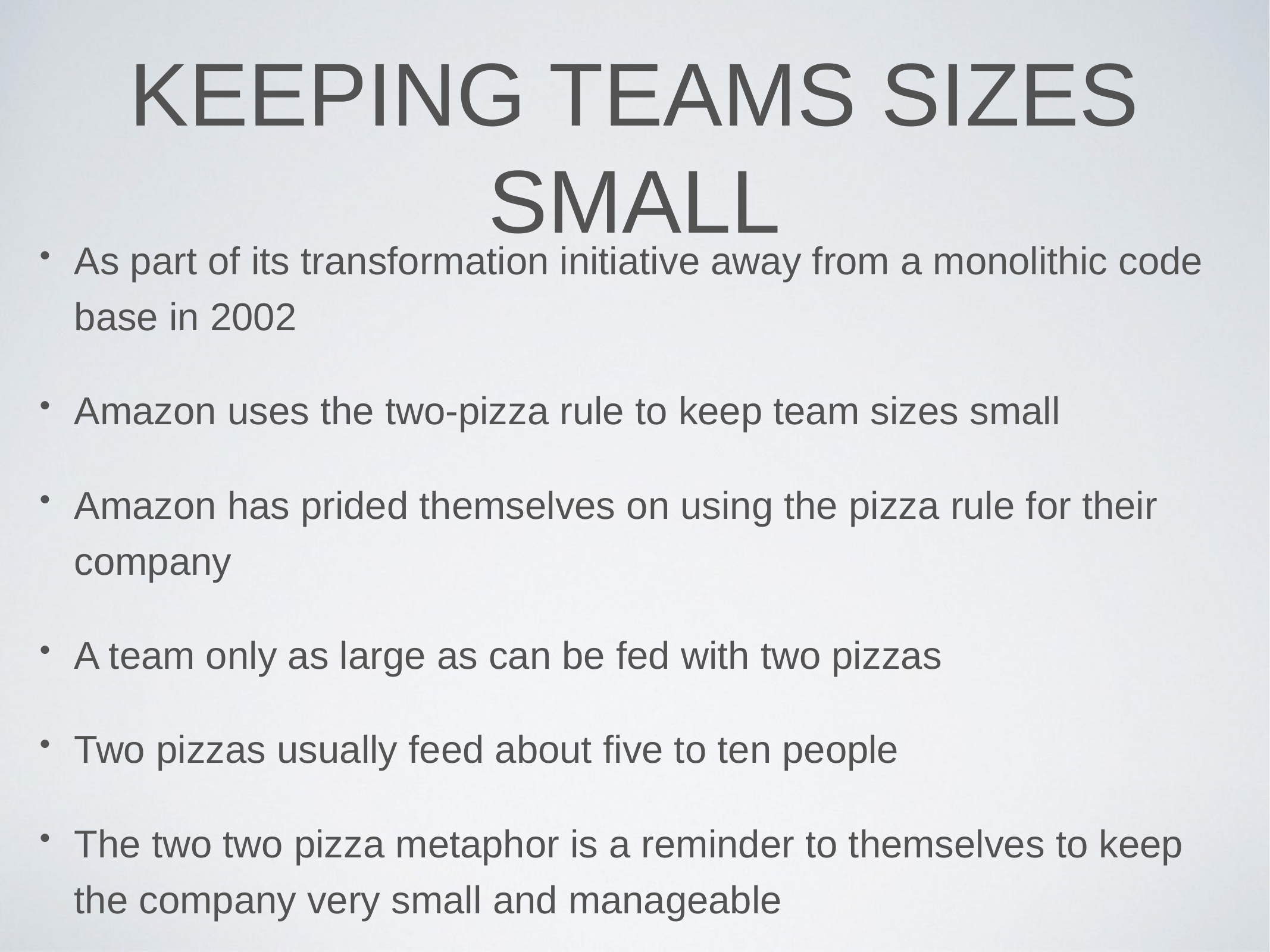

# KEEPing TEAMs SIZES SMALL
As part of its transformation initiative away from a monolithic code base in 2002
Amazon uses the two-pizza rule to keep team sizes small
Amazon has prided themselves on using the pizza rule for their company
A team only as large as can be fed with two pizzas
Two pizzas usually feed about five to ten people
The two two pizza metaphor is a reminder to themselves to keep the company very small and manageable